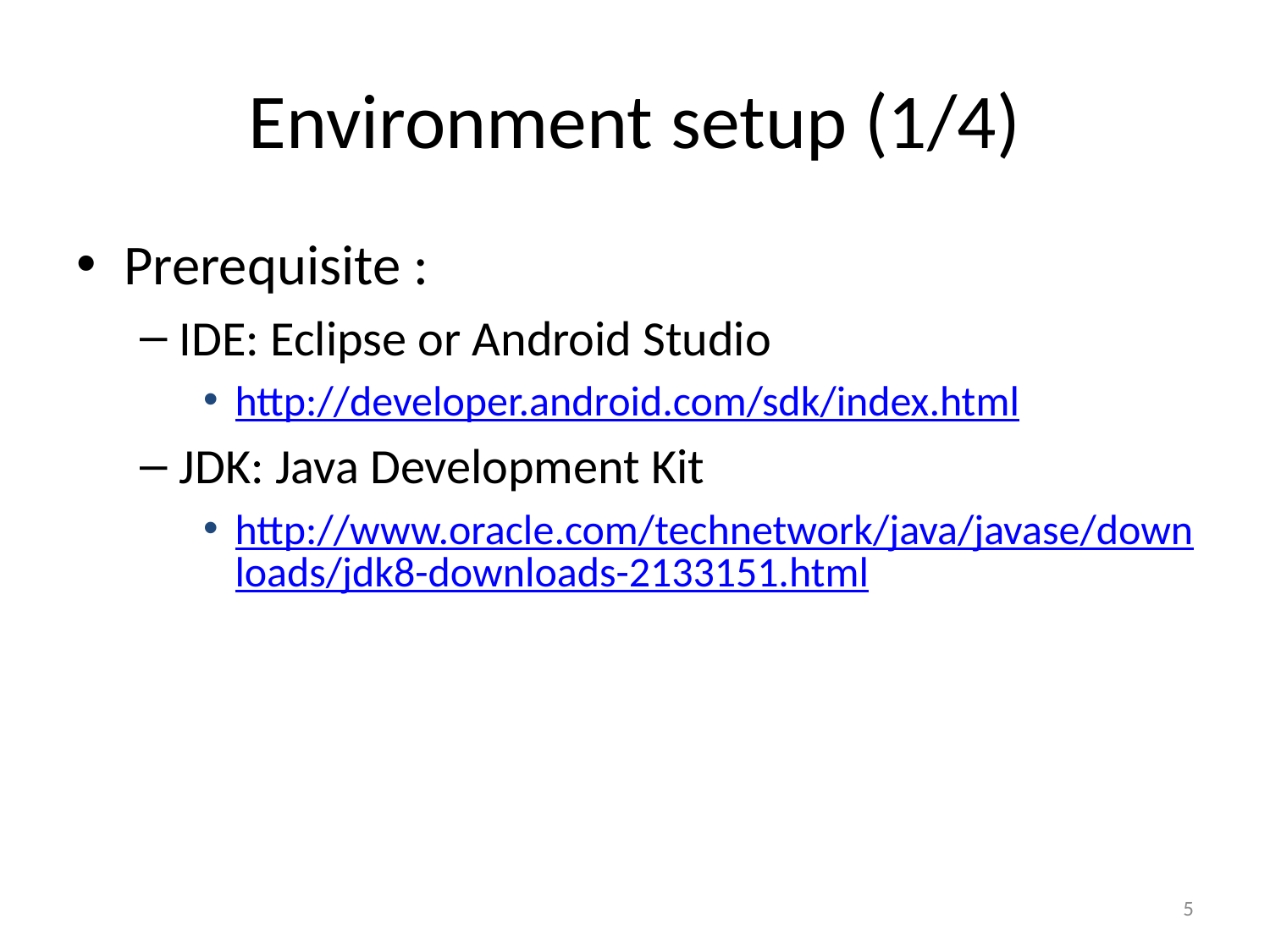

# Environment setup (1/4)
Prerequisite :
IDE: Eclipse or Android Studio
http://developer.android.com/sdk/index.html
JDK: Java Development Kit
http://www.oracle.com/technetwork/java/javase/downloads/jdk8-downloads-2133151.html
5